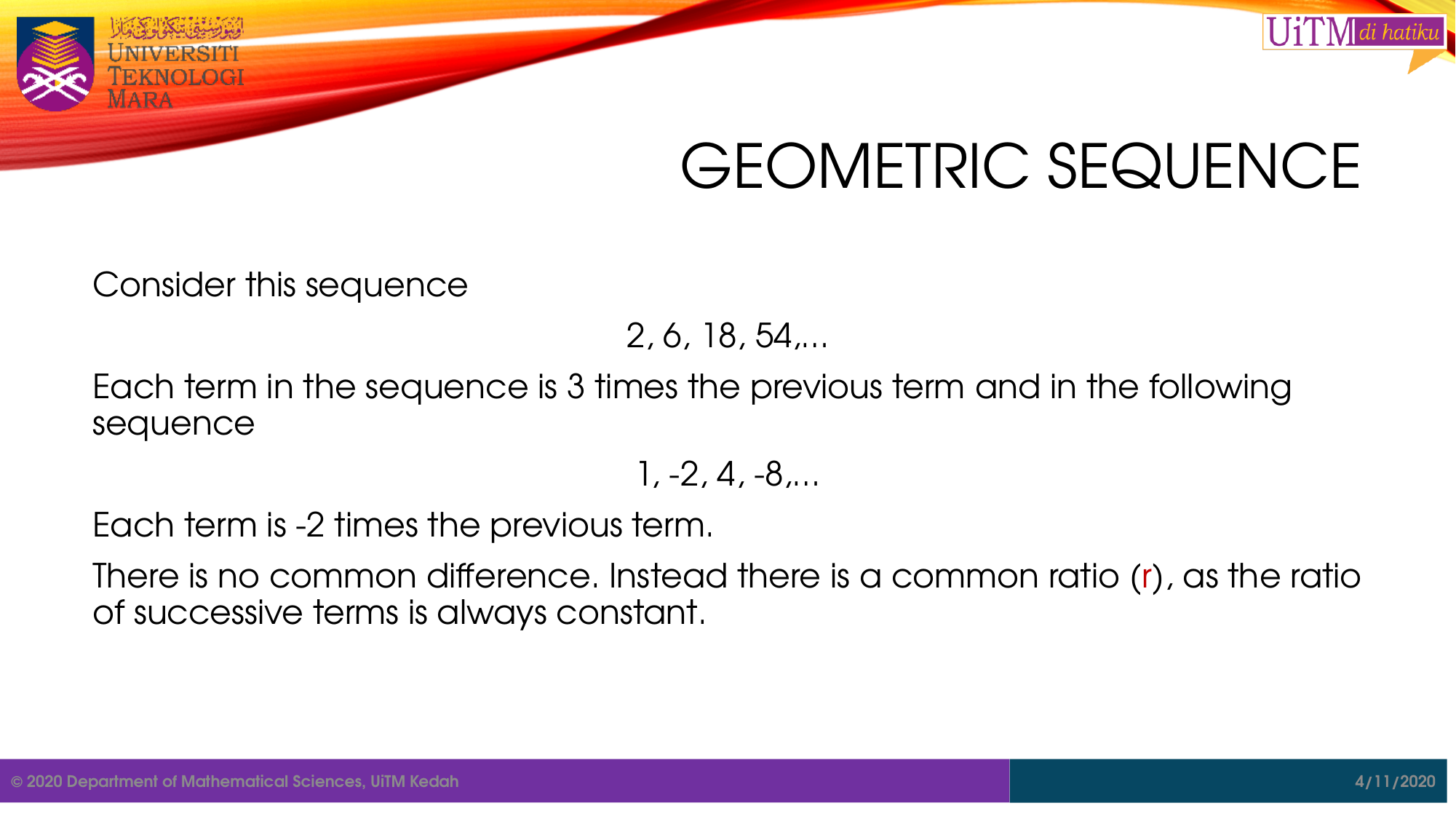

# GEOMETRIC SEQUENCE
Consider this sequence
2, 6, 18, 54,…
Each term in the sequence is 3 times the previous term and in the following sequence
1, -2, 4, -8,…
Each term is -2 times the previous term.
There is no common difference. Instead there is a common ratio (r), as the ratio of successive terms is always constant.